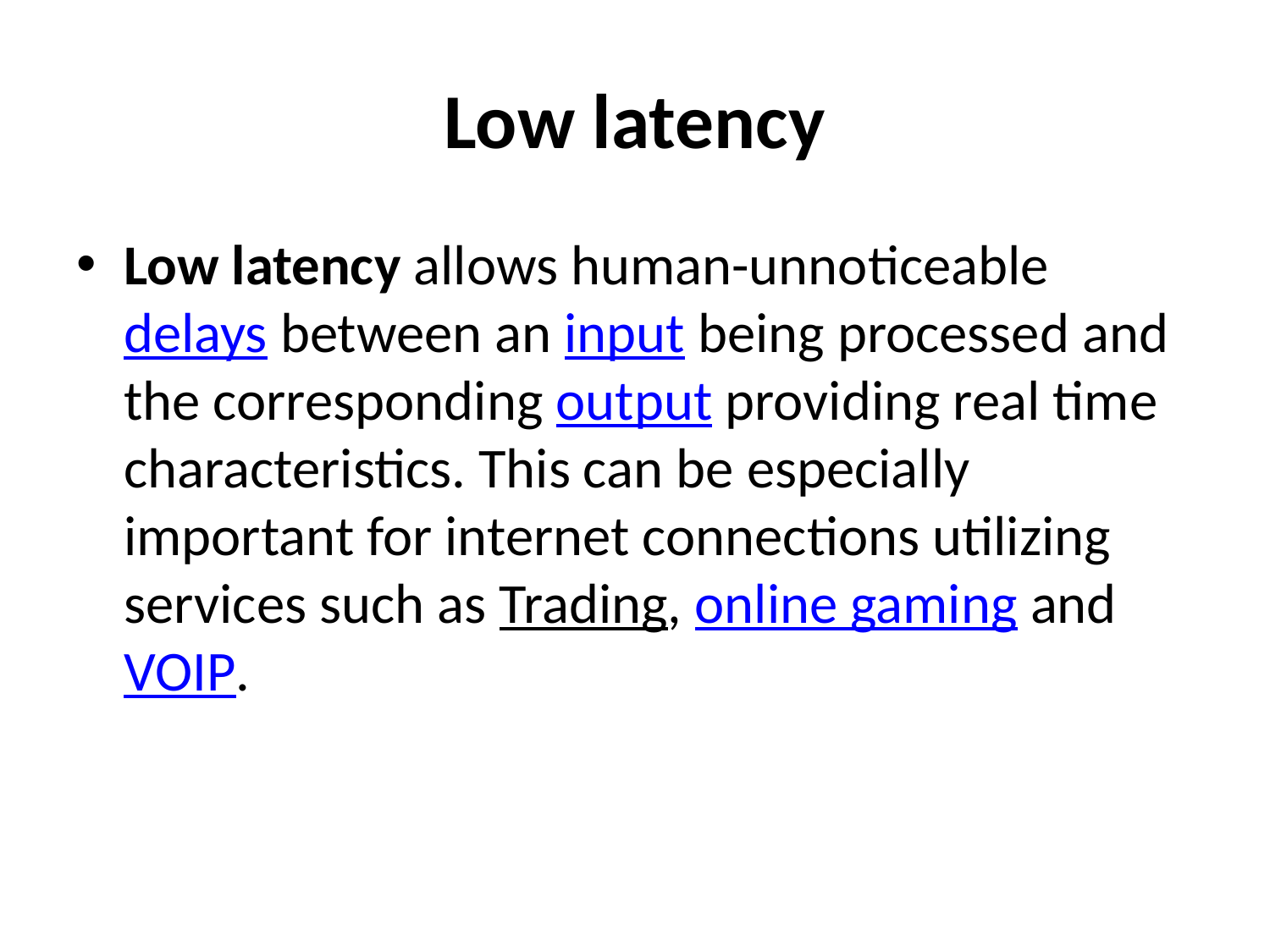

# Low latency
Low latency allows human-unnoticeable delays between an input being processed and the corresponding output providing real time characteristics. This can be especially important for internet connections utilizing services such as Trading, online gaming and VOIP.